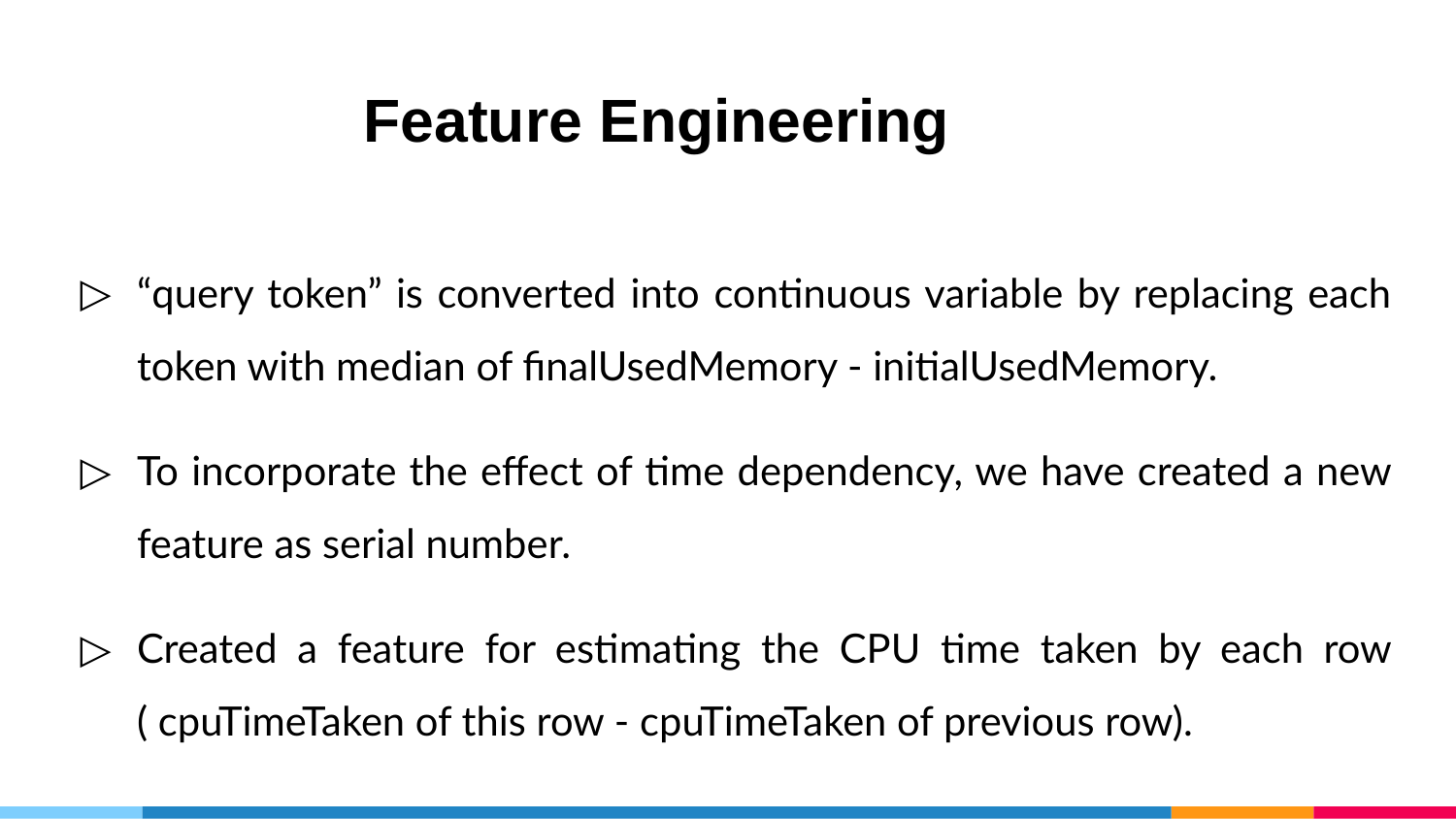

# Feature Engineering
“query token” is converted into continuous variable by replacing each token with median of finalUsedMemory - initialUsedMemory.
To incorporate the effect of time dependency, we have created a new feature as serial number.
Created a feature for estimating the CPU time taken by each row ( cpuTimeTaken of this row - cpuTimeTaken of previous row).